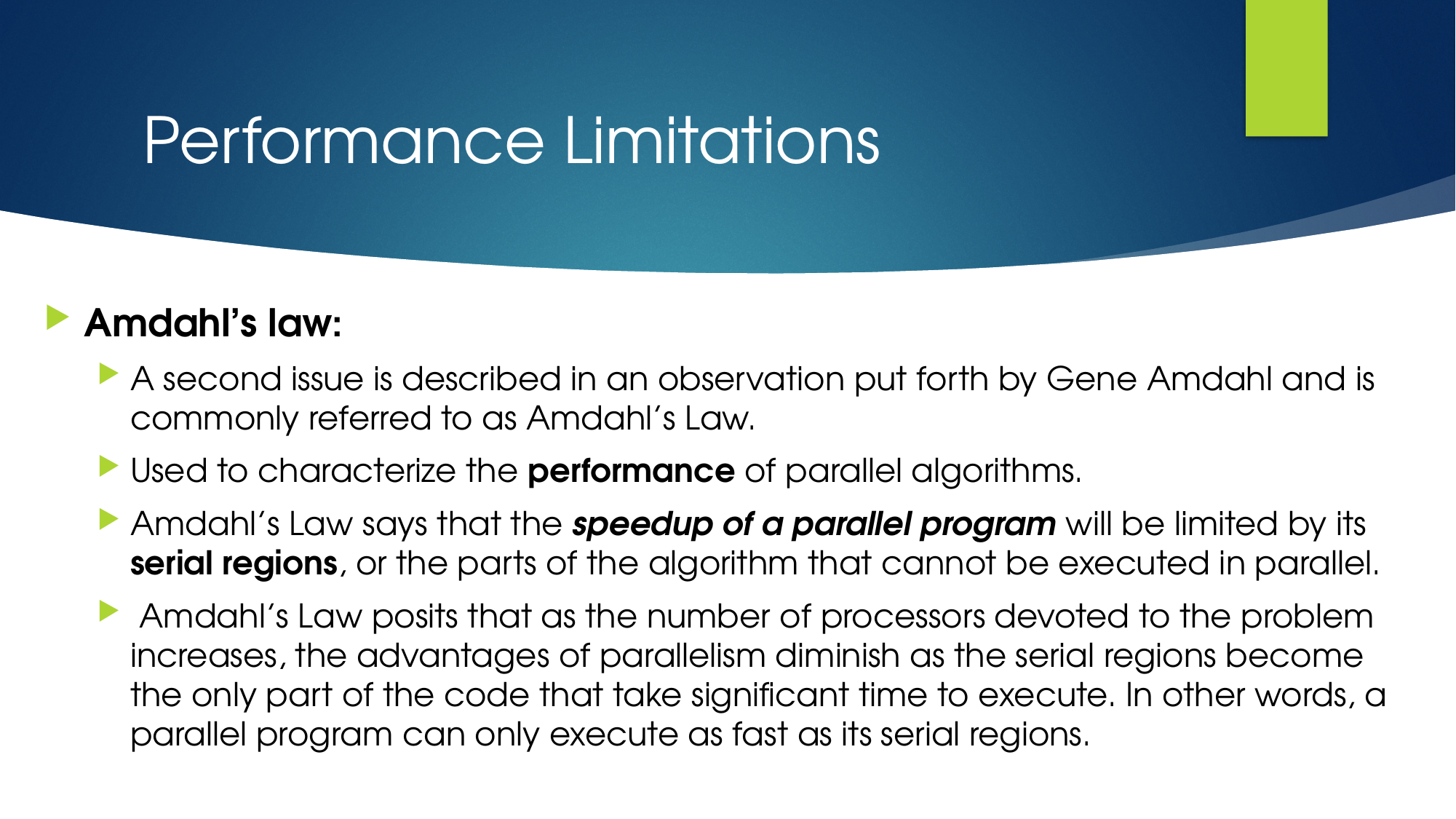

# Performance Limitations

Amdahl’s law:
A second issue is described in an observation put forth by Gene Amdahl and is commonly referred to as Amdahl’s Law.
Used to characterize the performance of parallel algorithms.
Amdahl’s Law says that the speedup of a parallel program will be limited by its serial regions, or the parts of the algorithm that cannot be executed in parallel.
 Amdahl’s Law posits that as the number of processors devoted to the problem increases, the advantages of parallelism diminish as the serial regions become the only part of the code that take significant time to execute. In other words, a parallel program can only execute as fast as its serial regions.